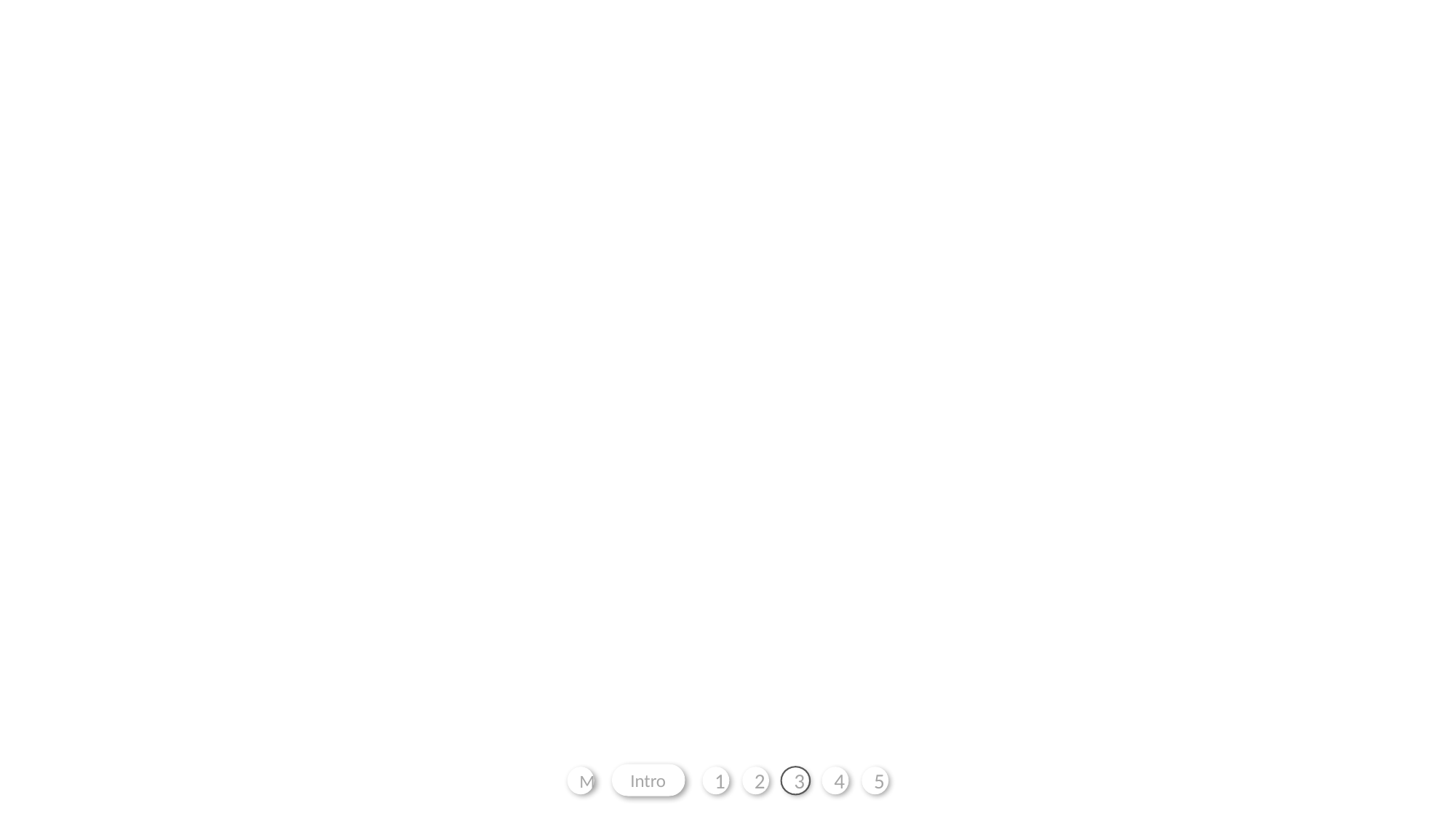

Intro

M
1
2
3
4
5